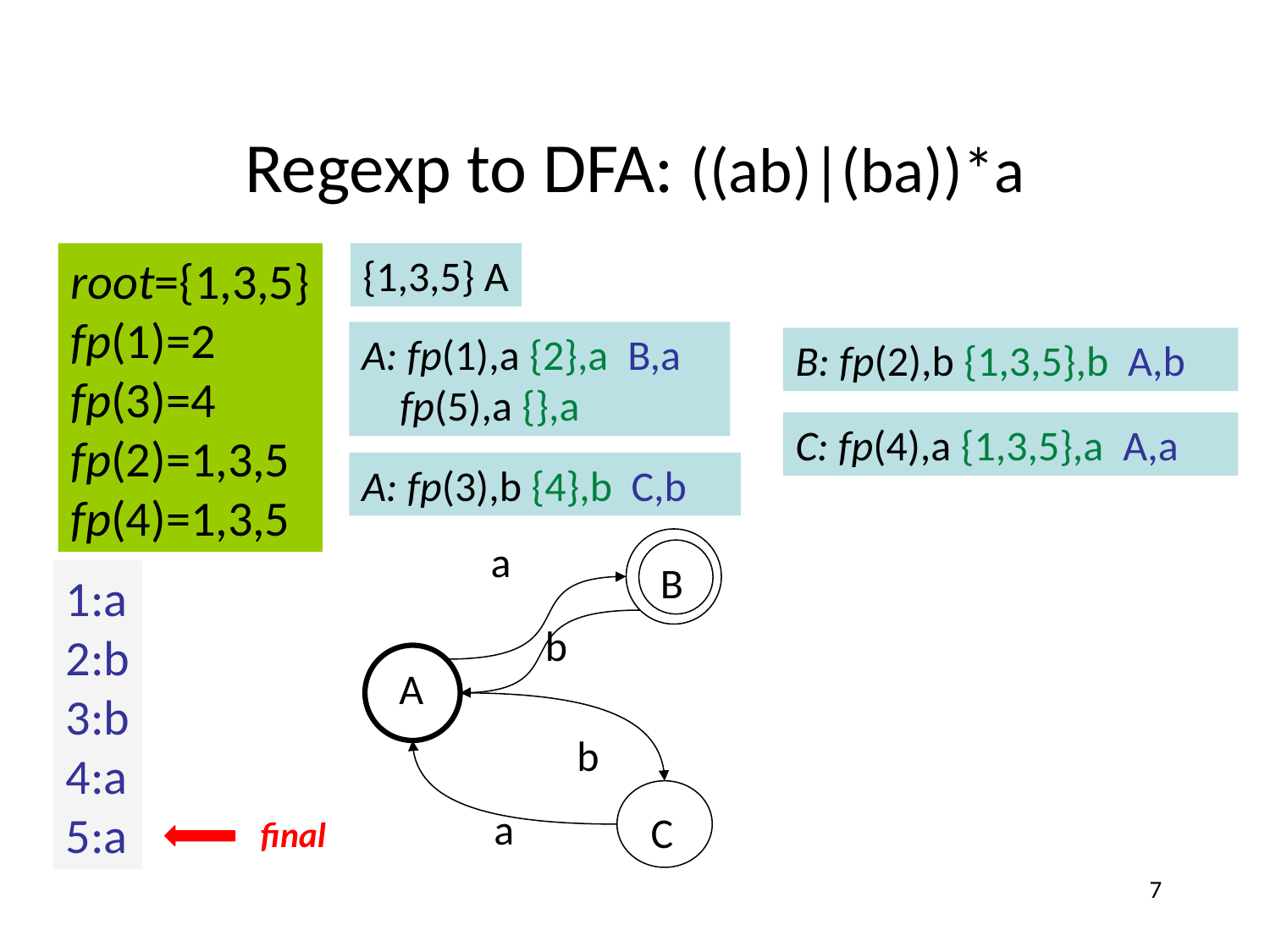

# Regexp to DFA: ((ab)|(ba))*a
root={1,3,5}
fp(1)=2
fp(3)=4
fp(2)=1,3,5
fp(4)=1,3,5
{1,3,5} A
A: fp(1),a {2},a  B,a
    fp(5),a {},a
B: fp(2),b {1,3,5},b  A,b
C: fp(4),a {1,3,5},a  A,a
A: fp(3),b {4},b  C,b
a

B

1:a
2:b
3:b
4:a
5:a
b

A
b

C
a
final

7